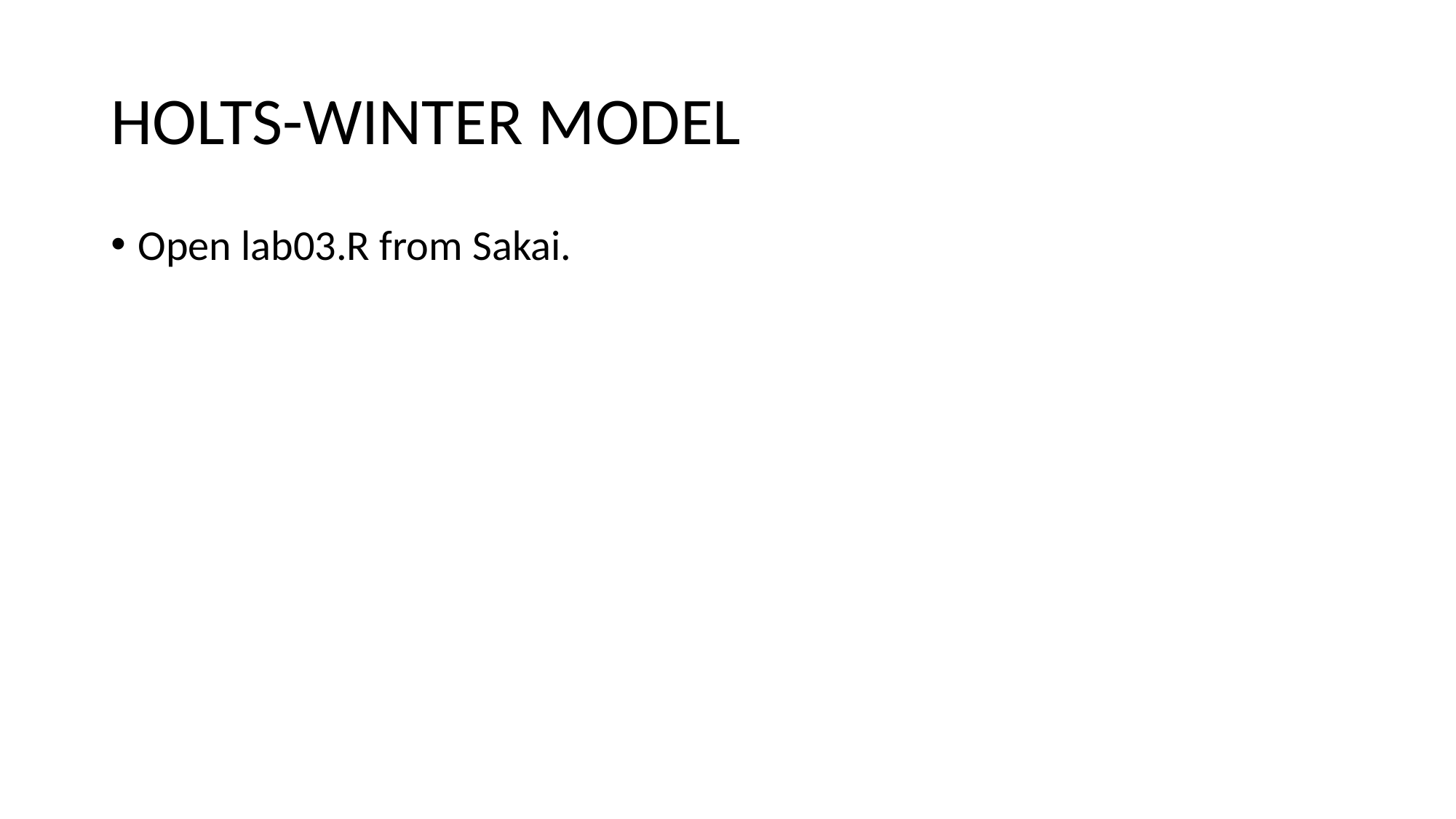

# HOLTS-WINTER MODEL
Open lab03.R from Sakai.